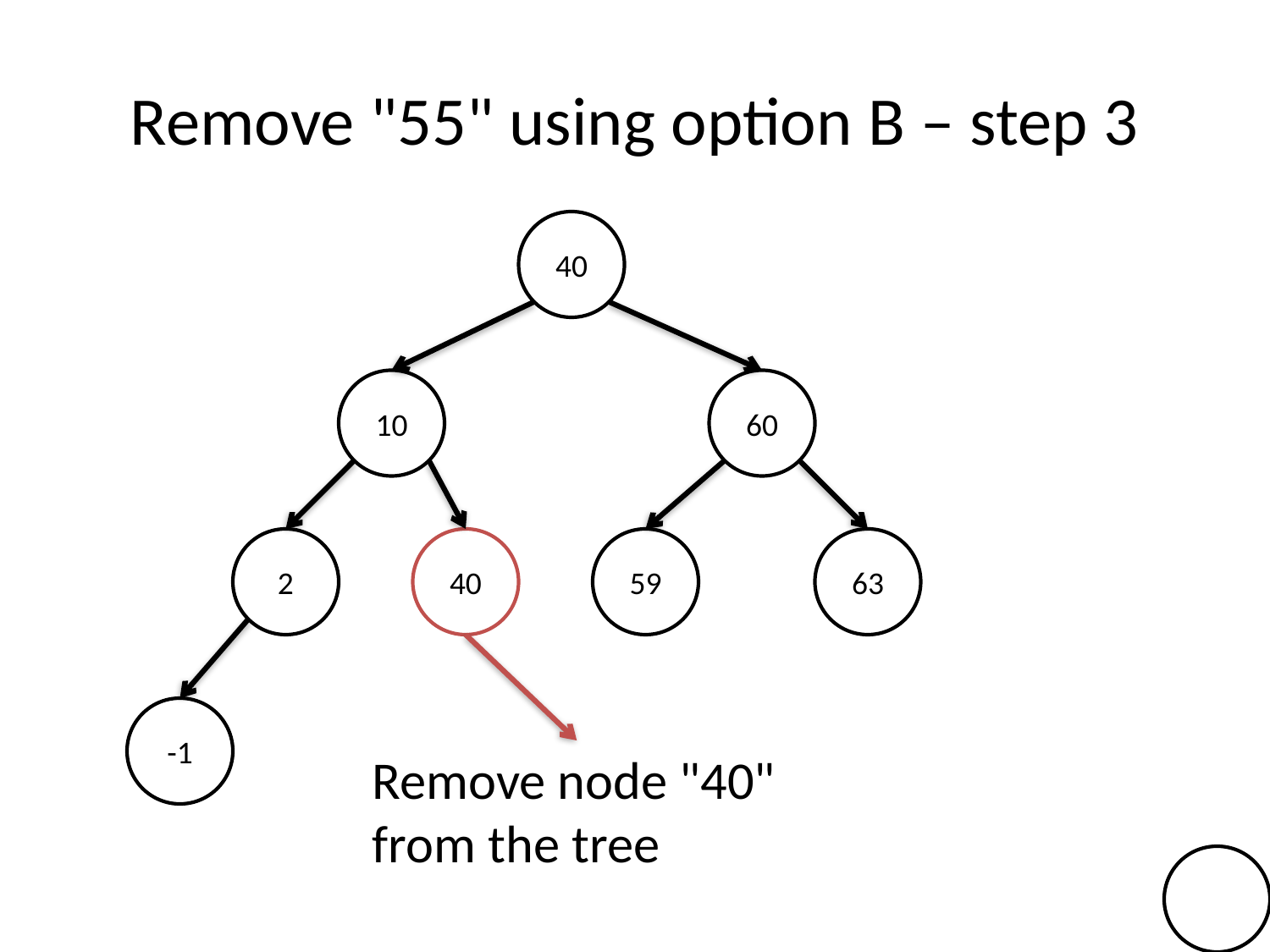

# Remove "55" using option B – step 3
40
10
60
2
40
59
63
-1
Remove node "40" from the tree